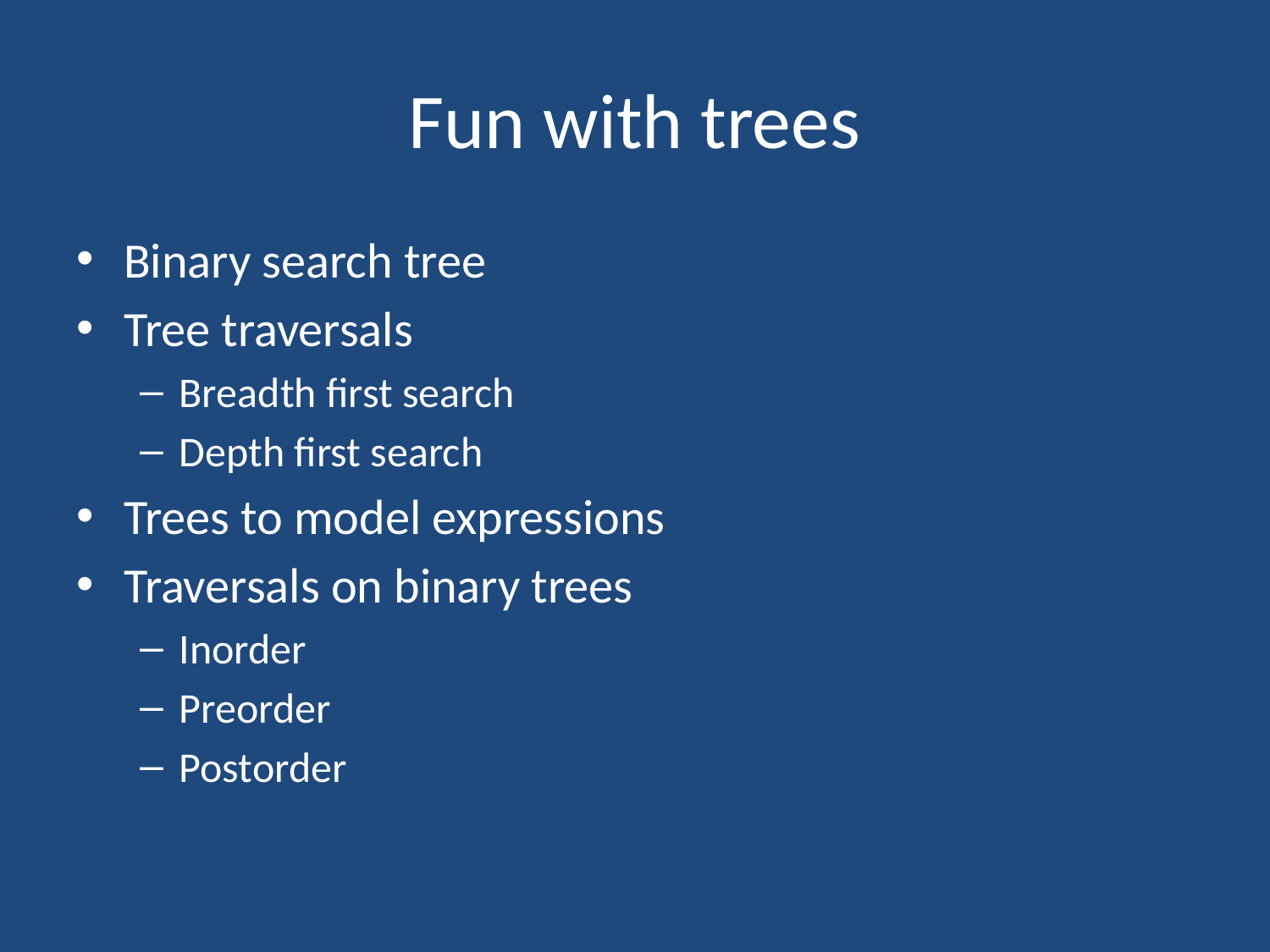

# Fun with trees
Binary search tree
Tree traversals
Breadth first search
Depth first search
Trees to model expressions
Traversals on binary trees
Inorder
Preorder
Postorder